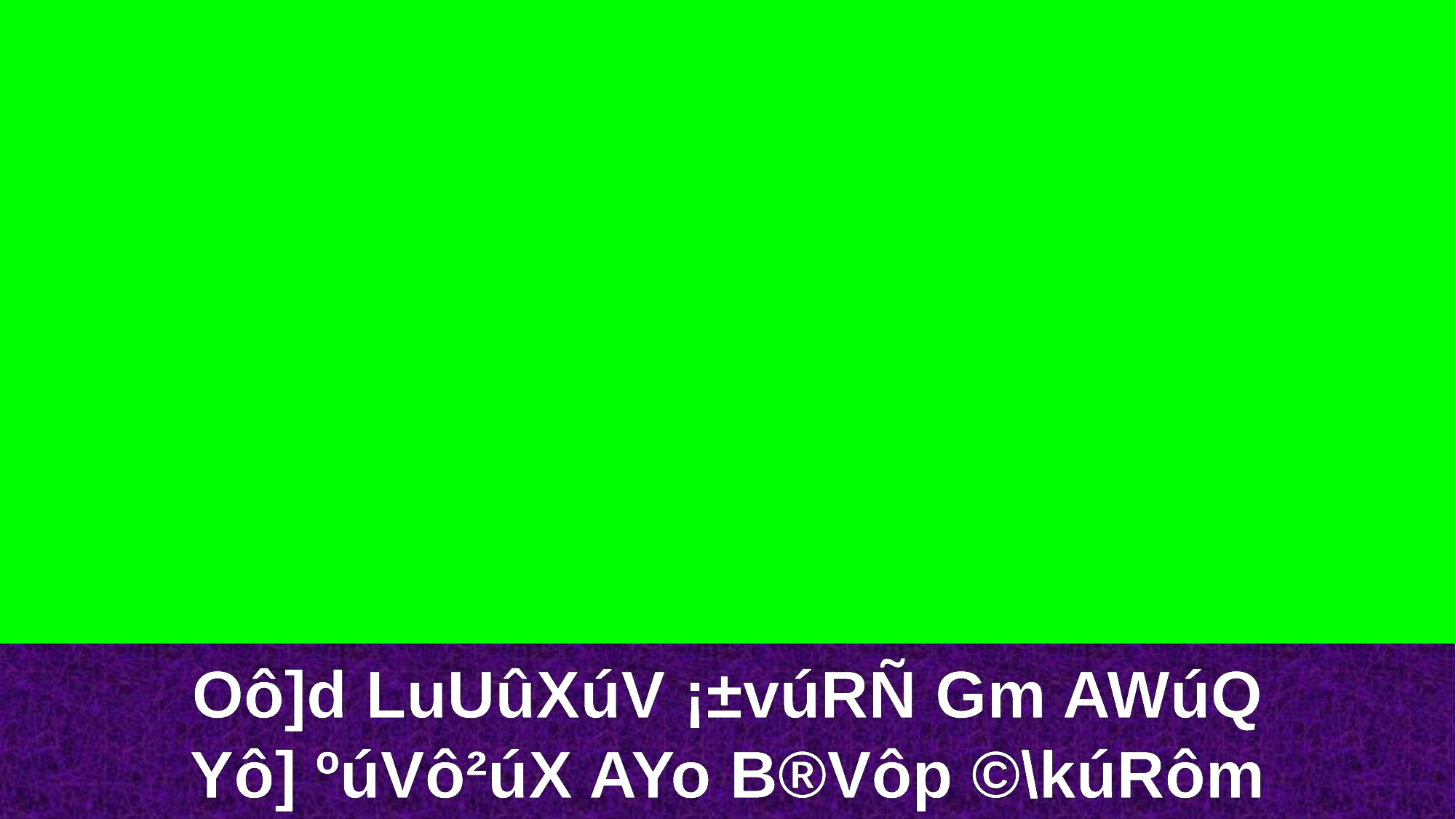

Oô]d LuUûXúV ¡±vúRÑ Gm AWúQ
Yô] ºúVô²úX AYo B®Vôp ©\kúRôm